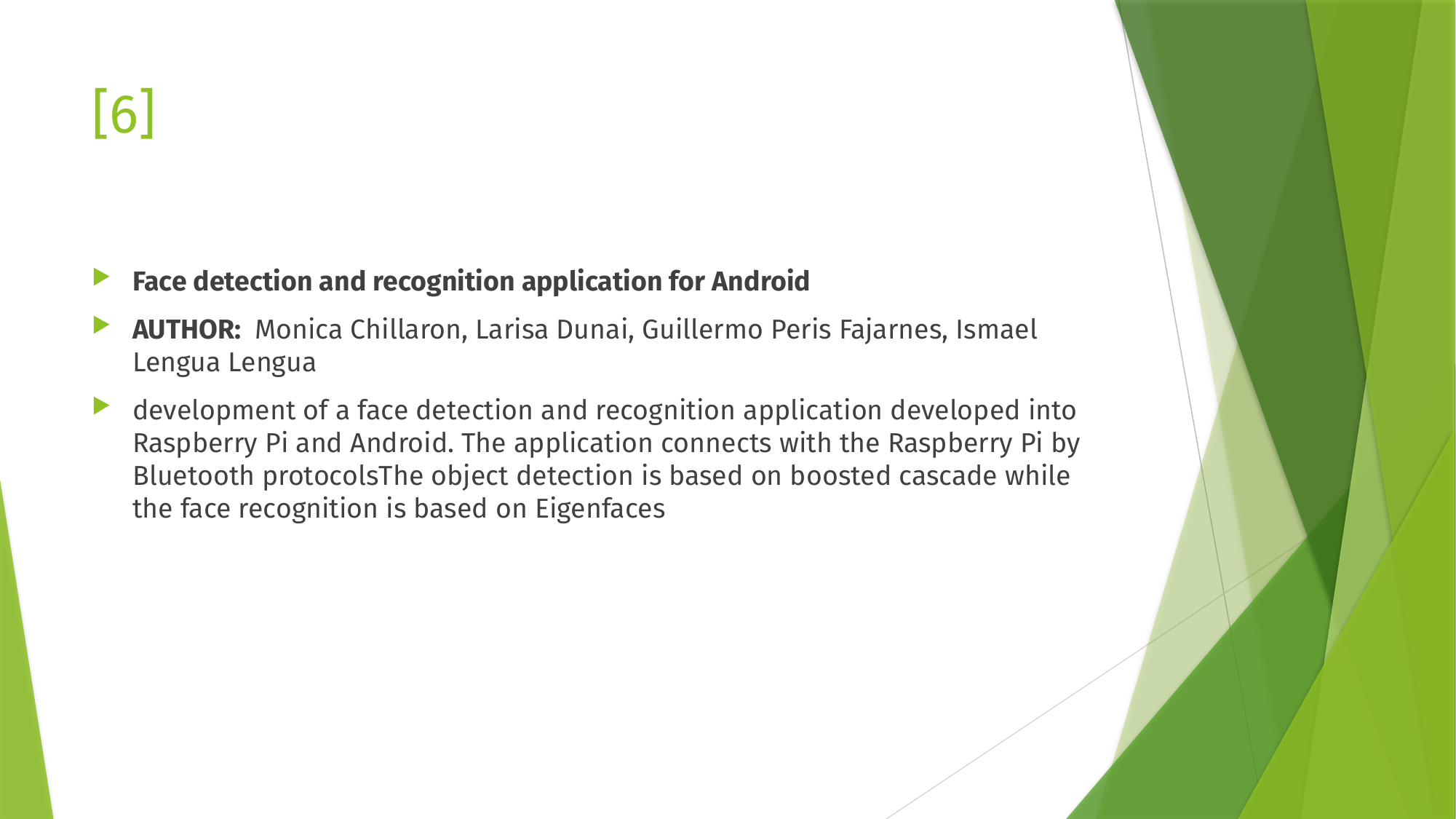

# [6]
Face detection and recognition application for Android
AUTHOR:  Monica Chillaron, Larisa Dunai, Guillermo Peris Fajarnes, Ismael Lengua Lengua
development of a face detection and recognition application developed into Raspberry Pi and Android. The application connects with the Raspberry Pi by Bluetooth protocolsThe object detection is based on boosted cascade while the face recognition is based on Eigenfaces